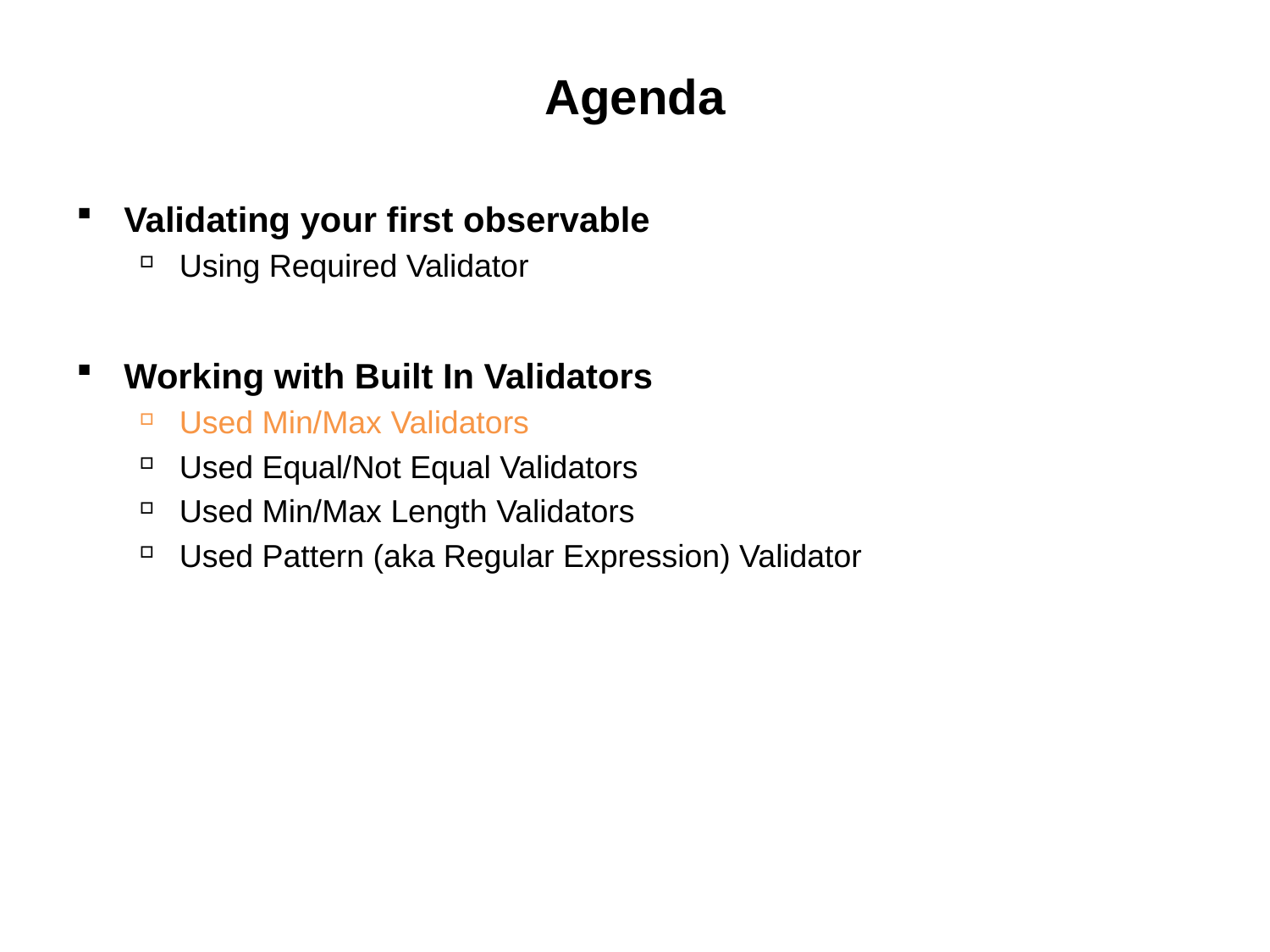

# Agenda
Validating your first observable
Using Required Validator

Working with Built In Validators
Used Min/Max Validators
Used Equal/Not Equal Validators
Used Min/Max Length Validators
Used Pattern (aka Regular Expression) Validator